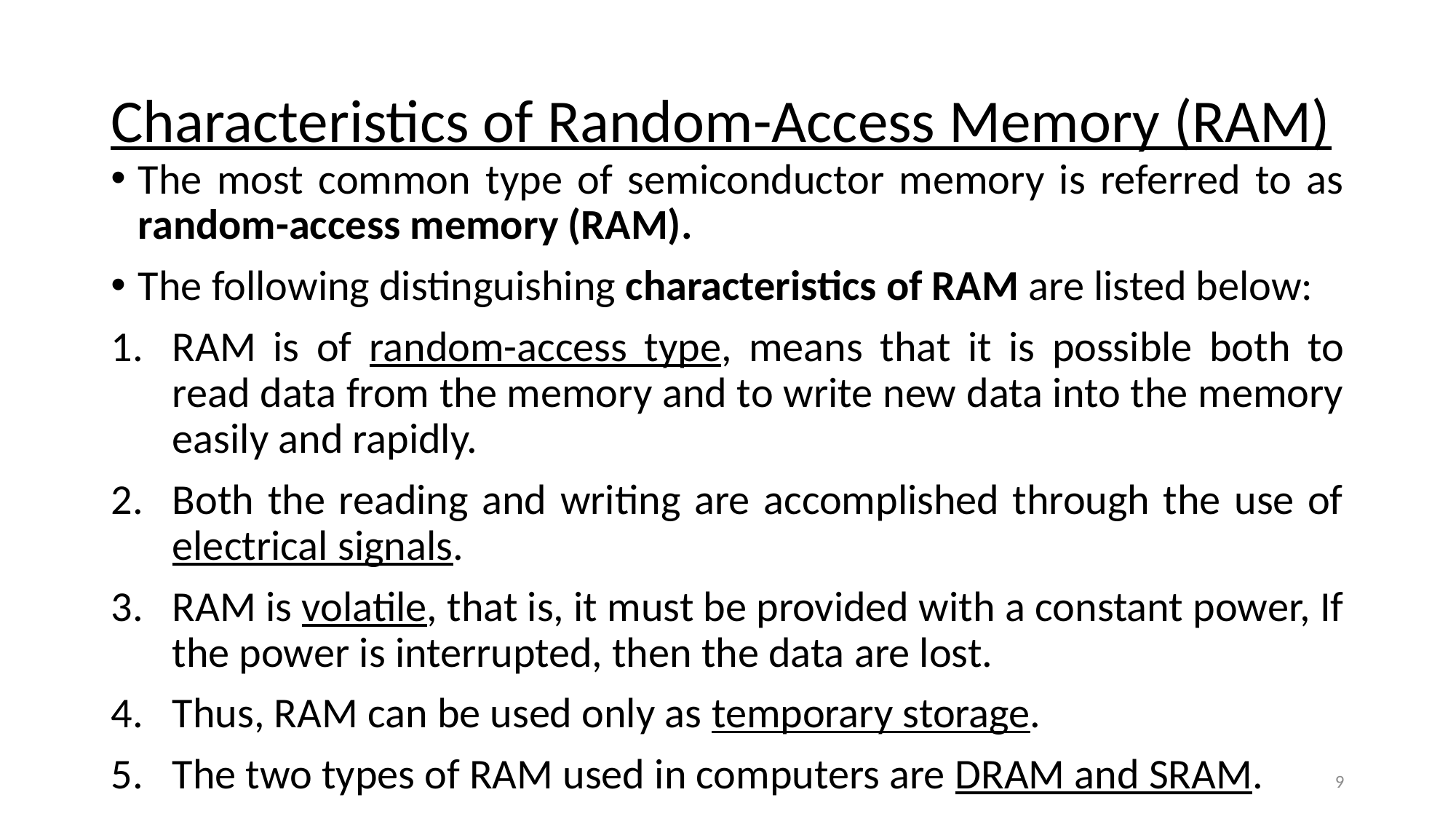

# Characteristics of Random-Access Memory (RAM)
The most common type of semiconductor memory is referred to as random-access memory (RAM).
The following distinguishing characteristics of RAM are listed below:
RAM is of random-access type, means that it is possible both to read data from the memory and to write new data into the memory easily and rapidly.
Both the reading and writing are accomplished through the use of electrical signals.
RAM is volatile, that is, it must be provided with a constant power, If the power is interrupted, then the data are lost.
Thus, RAM can be used only as temporary storage.
The two types of RAM used in computers are DRAM and SRAM.
9